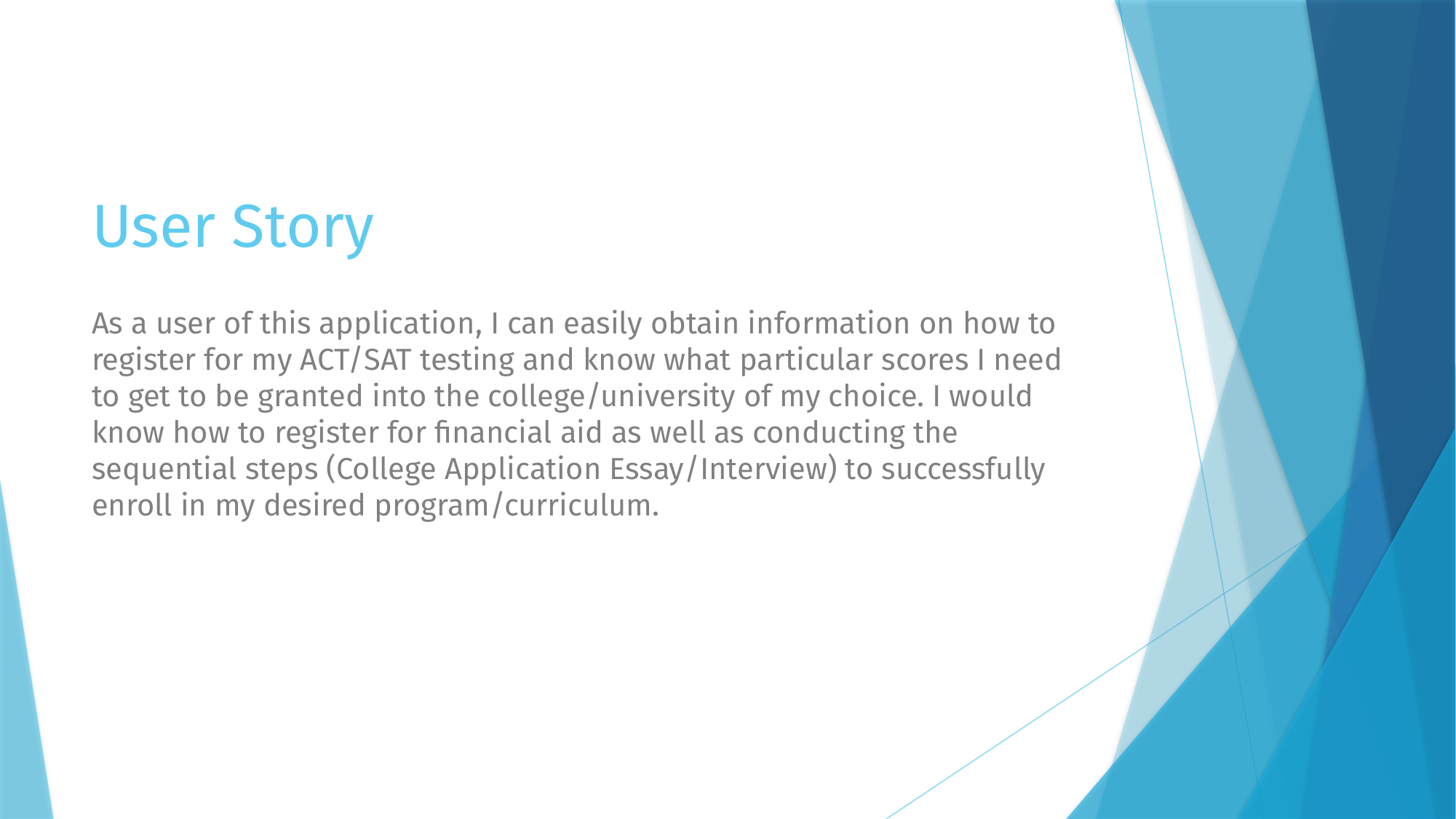

# User Story
As a user of this application, I can easily obtain information on how to register for my ACT/SAT testing and know what particular scores I need to get to be granted into the college/university of my choice. I would know how to register for financial aid as well as conducting the sequential steps (College Application Essay/Interview) to successfully enroll in my desired program/curriculum.